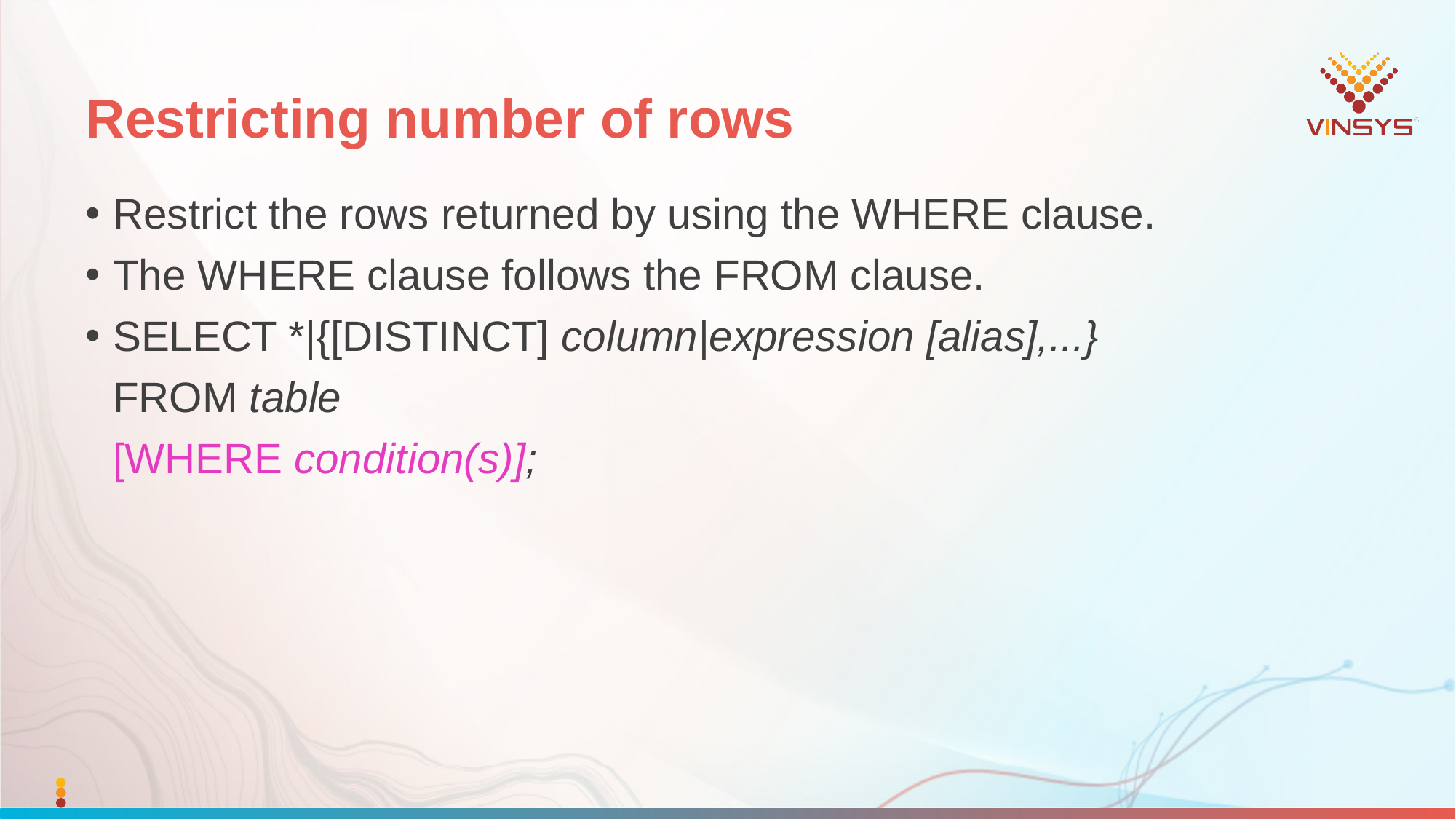

# Restricting number of rows
Restrict the rows returned by using the WHERE clause.
The WHERE clause follows the FROM clause.
SELECT *|{[DISTINCT] column|expression [alias],...}
	FROM table
	[WHERE condition(s)];